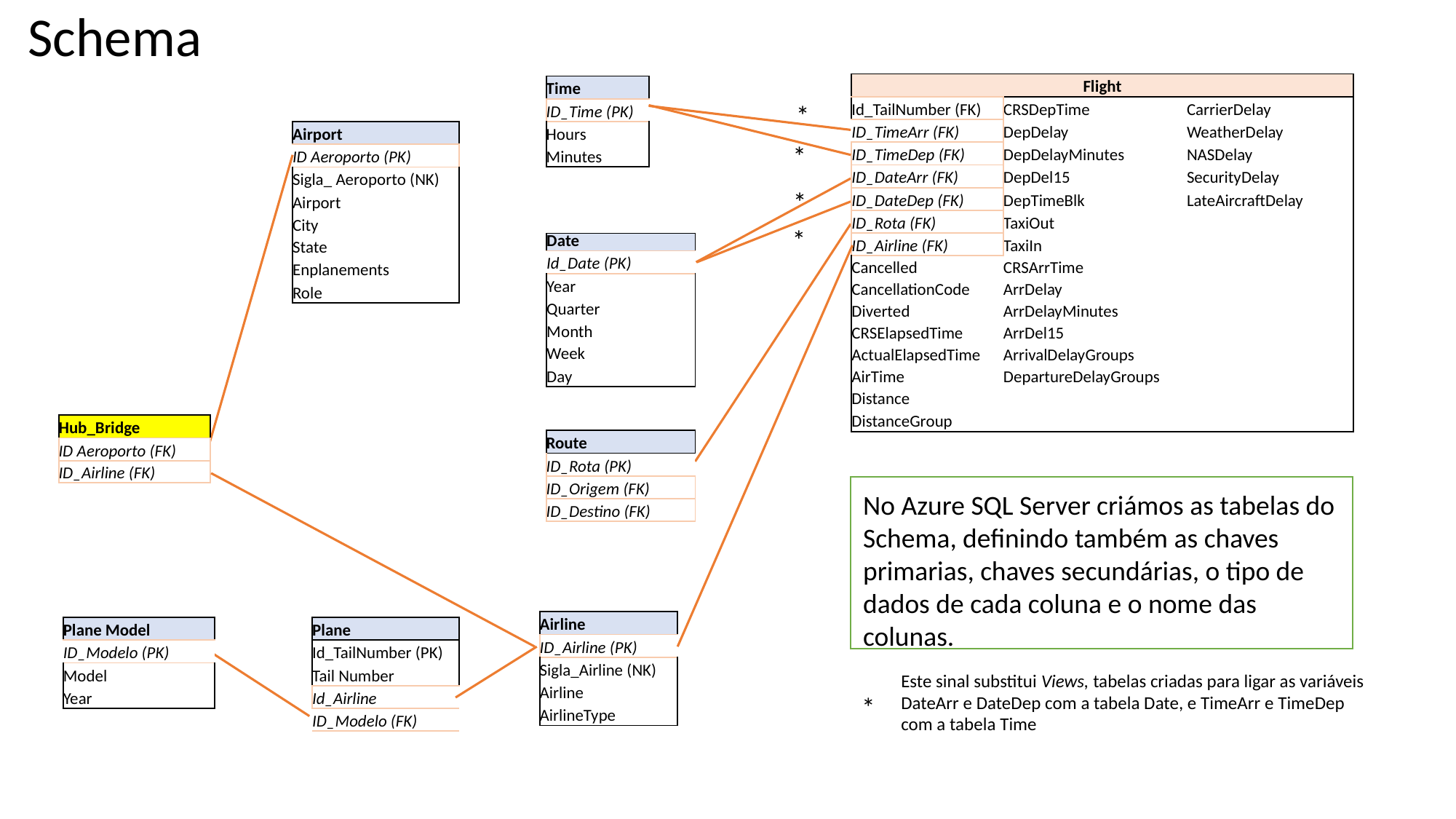

Schema
| Flight |  |  |
| --- | --- | --- |
| Id\_TailNumber (FK) | CRSDepTime | CarrierDelay |
| ID\_TimeArr (FK) | DepDelay | WeatherDelay |
| ID\_TimeDep (FK) | DepDelayMinutes | NASDelay |
| ID\_DateArr (FK) | DepDel15 | SecurityDelay |
| ID\_DateDep (FK) | DepTimeBlk | LateAircraftDelay |
| ID\_Rota (FK) | TaxiOut |  |
| ID\_Airline (FK) | TaxiIn |  |
| Cancelled | CRSArrTime |  |
| CancellationCode | ArrDelay |  |
| Diverted | ArrDelayMinutes |  |
| CRSElapsedTime | ArrDel15 |  |
| ActualElapsedTime | ArrivalDelayGroups |  |
| AirTime | DepartureDelayGroups |  |
| Distance |  |  |
| DistanceGroup |  |  |
| Time |
| --- |
| ID\_Time (PK) |
| Hours |
| Minutes |
*
| Airport |
| --- |
| ID Aeroporto (PK) |
| Sigla\_ Aeroporto (NK) |
| Airport |
| City |
| State |
| Enplanements |
| Role |
*
*
*
| Date |
| --- |
| Id\_Date (PK) |
| Year |
| Quarter |
| Month |
| Week |
| Day |
| Hub\_Bridge |
| --- |
| ID Aeroporto (FK) |
| ID\_Airline (FK) |
| Route |
| --- |
| ID\_Rota (PK) |
| ID\_Origem (FK) |
| ID\_Destino (FK) |

No Azure SQL Server criámos as tabelas do Schema, definindo também as chaves primarias, chaves secundárias, o tipo de dados de cada coluna e o nome das colunas.
| Airline |
| --- |
| ID\_Airline (PK) |
| Sigla\_Airline (NK) |
| Airline |
| AirlineType |
| Plane Model |
| --- |
| ID\_Modelo (PK) |
| Model |
| Year |
| Plane |
| --- |
| Id\_TailNumber (PK) |
| Tail Number |
| Id\_Airline |
| ID\_Modelo (FK) |
Este sinal substitui Views, tabelas criadas para ligar as variáveis DateArr e DateDep com a tabela Date, e TimeArr e TimeDep com a tabela Time
*